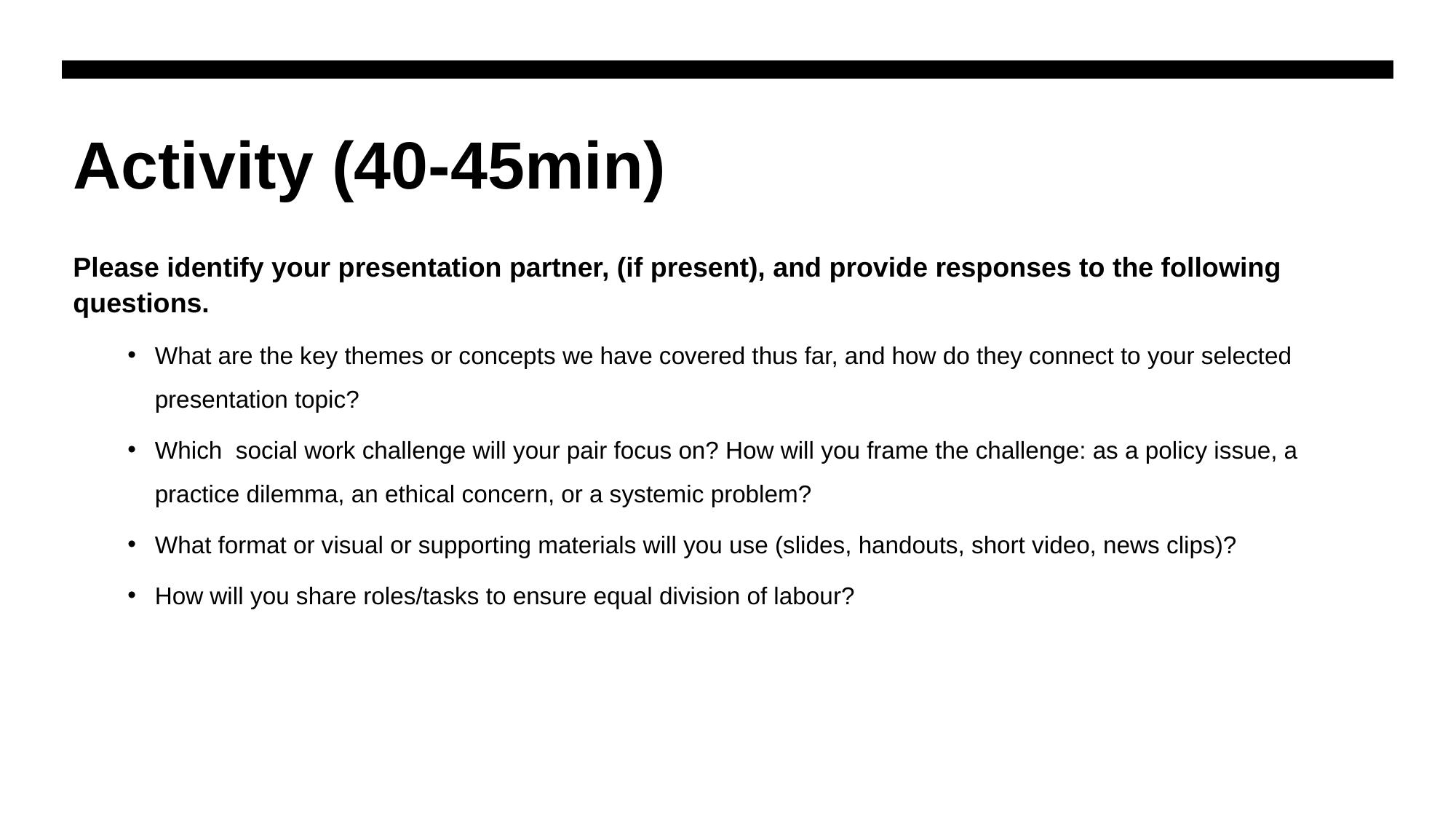

# Activity (40-45min)
Please identify your presentation partner, (if present), and provide responses to the following questions.
What are the key themes or concepts we have covered thus far, and how do they connect to your selected presentation topic?
Which  social work challenge will your pair focus on? How will you frame the challenge: as a policy issue, a practice dilemma, an ethical concern, or a systemic problem?
What format or visual or supporting materials will you use (slides, handouts, short video, news clips)?
How will you share roles/tasks to ensure equal division of labour?